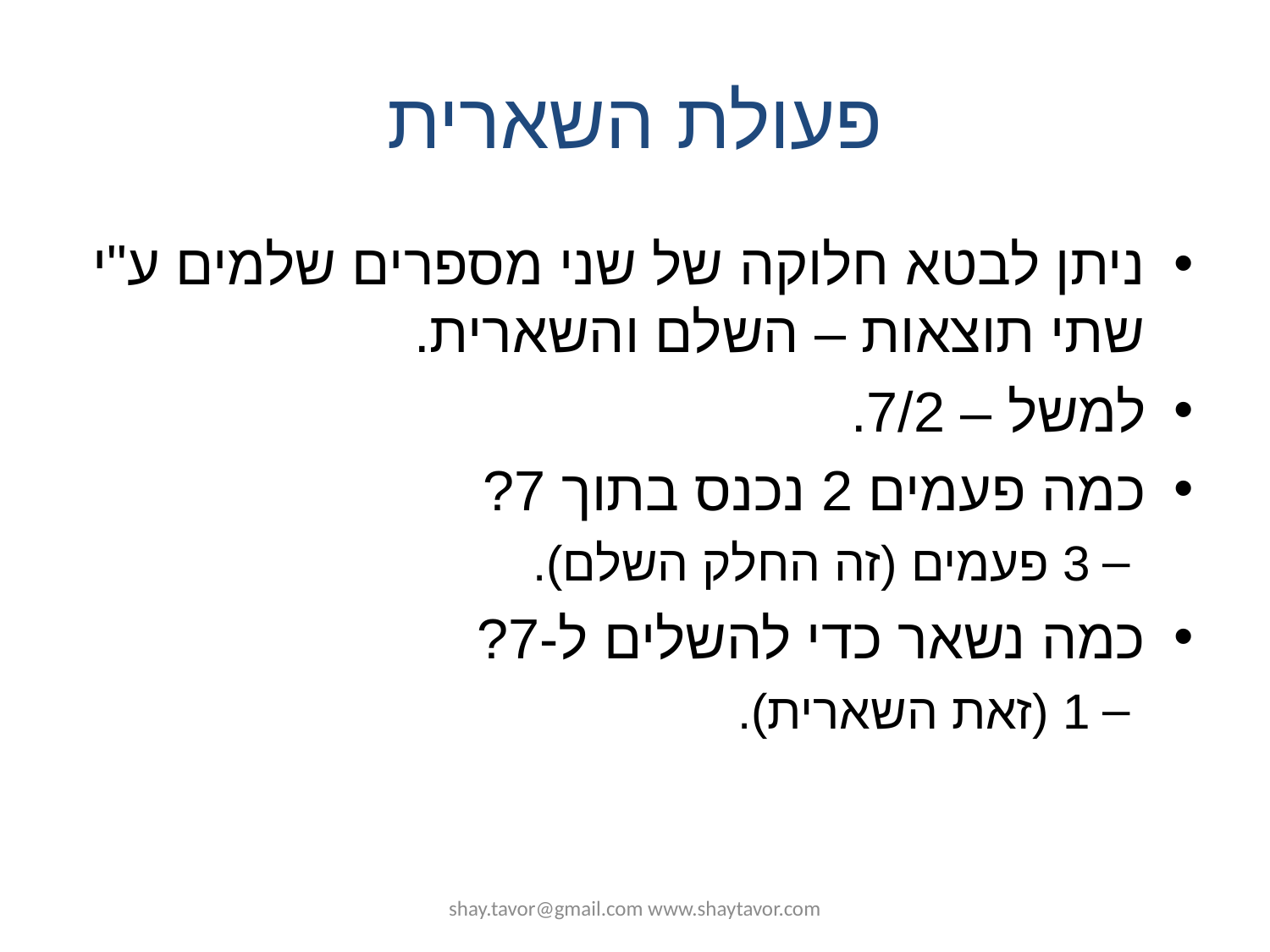

# פעולת השארית
ניתן לבטא חלוקה של שני מספרים שלמים ע"י שתי תוצאות – השלם והשארית.
למשל – 7/2.
כמה פעמים 2 נכנס בתוך 7?
3 פעמים (זה החלק השלם).
כמה נשאר כדי להשלים ל-7?
1 (זאת השארית).
shay.tavor@gmail.com www.shaytavor.com